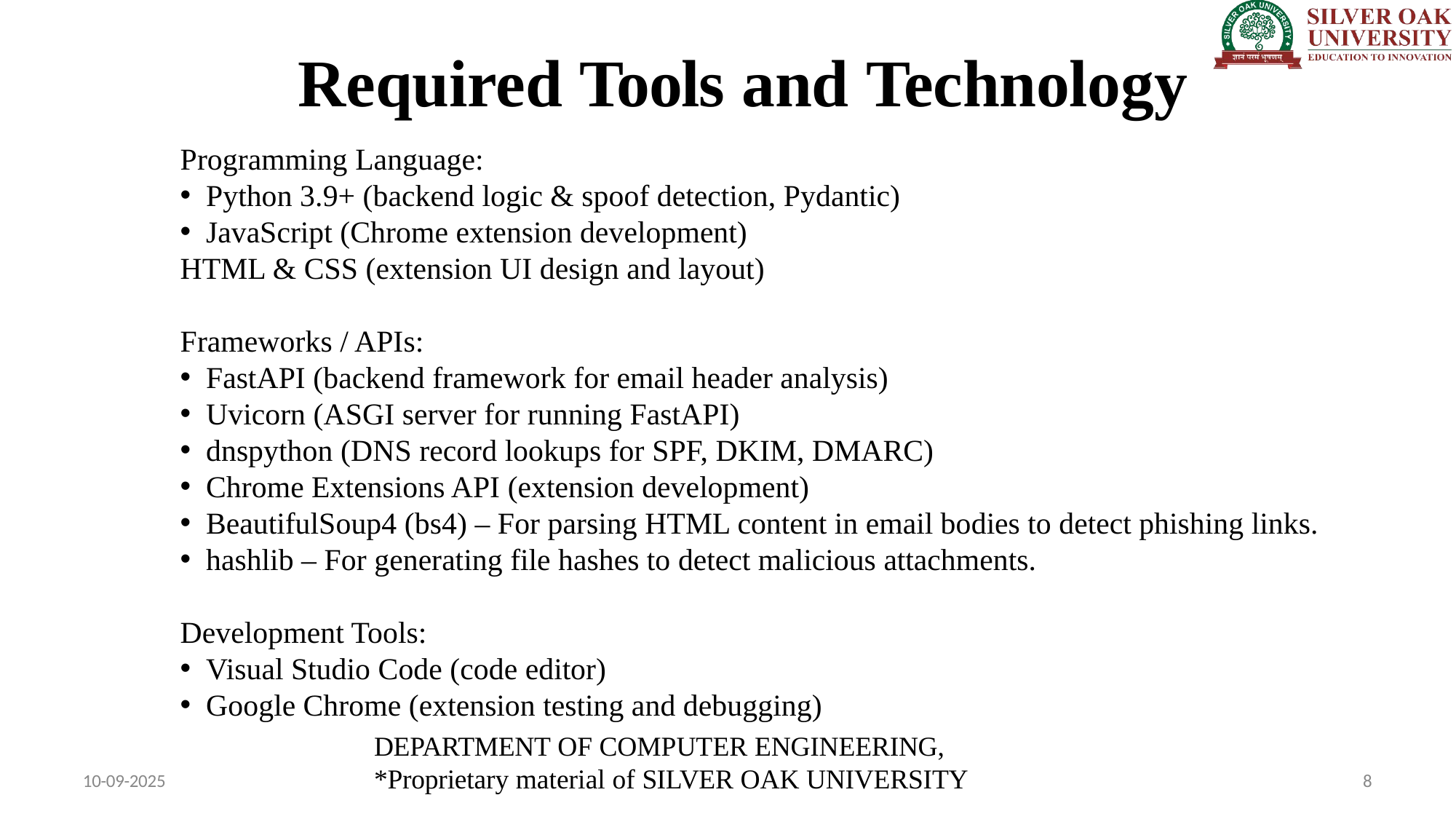

# Required Tools and Technology
Programming Language:
Python 3.9+ (backend logic & spoof detection, Pydantic)
JavaScript (Chrome extension development)
HTML & CSS (extension UI design and layout)

Frameworks / APIs:
FastAPI (backend framework for email header analysis)
Uvicorn (ASGI server for running FastAPI)
dnspython (DNS record lookups for SPF, DKIM, DMARC)
Chrome Extensions API (extension development)
BeautifulSoup4 (bs4) – For parsing HTML content in email bodies to detect phishing links.
hashlib – For generating file hashes to detect malicious attachments.

Development Tools:
Visual Studio Code (code editor)
Google Chrome (extension testing and debugging)
DEPARTMENT OF COMPUTER ENGINEERING,
*Proprietary material of SILVER OAK UNIVERSITY
10-09-2025
8